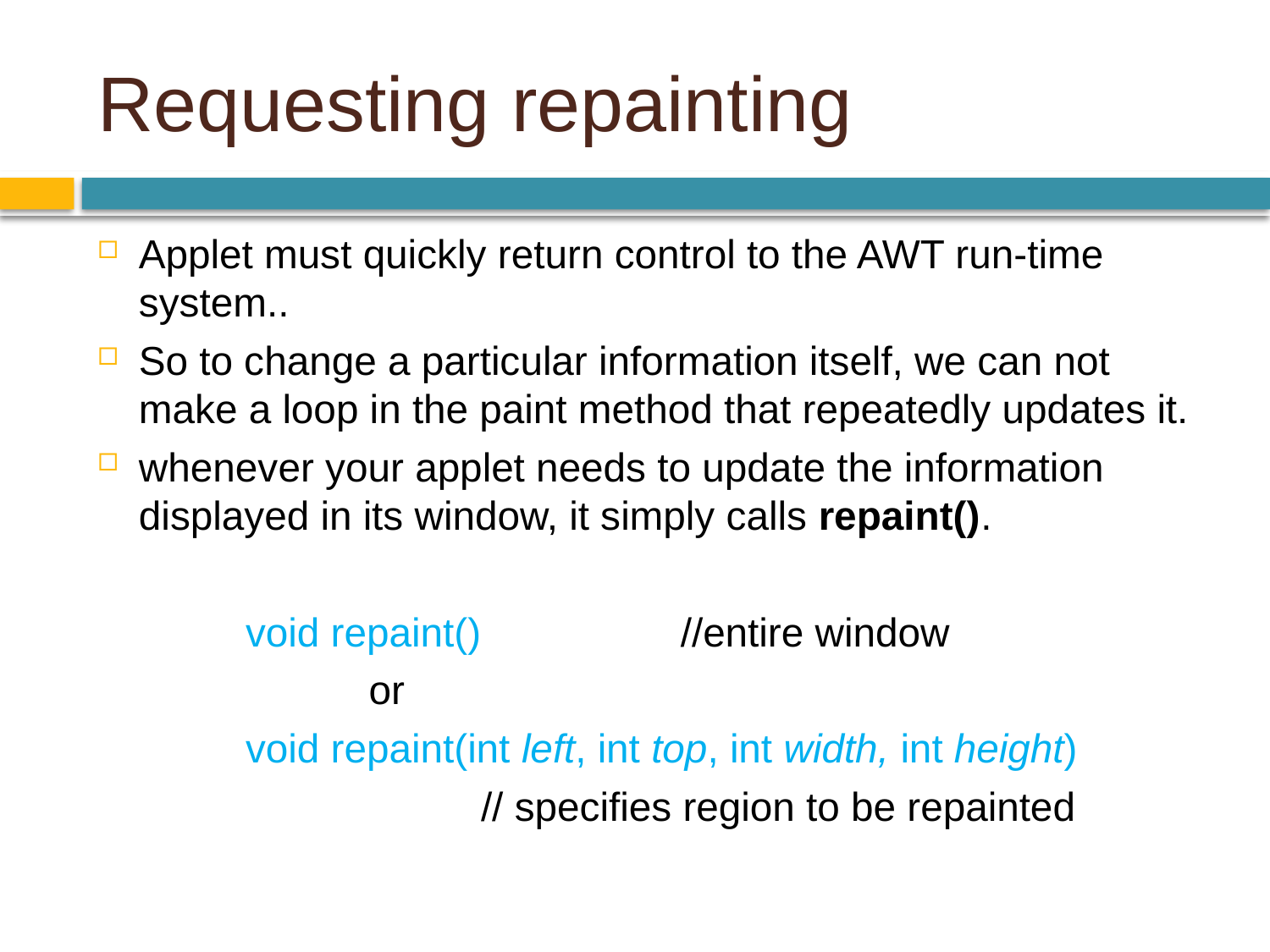

# Requesting repainting
Applet must quickly return control to the AWT run-time system..
So to change a particular information itself, we can not make a loop in the paint method that repeatedly updates it.
whenever your applet needs to update the information displayed in its window, it simply calls repaint().

void repaint() 		            //entire window
           or
void repaint(int left, int top, int width, int height)
                     // specifies region to be repainted